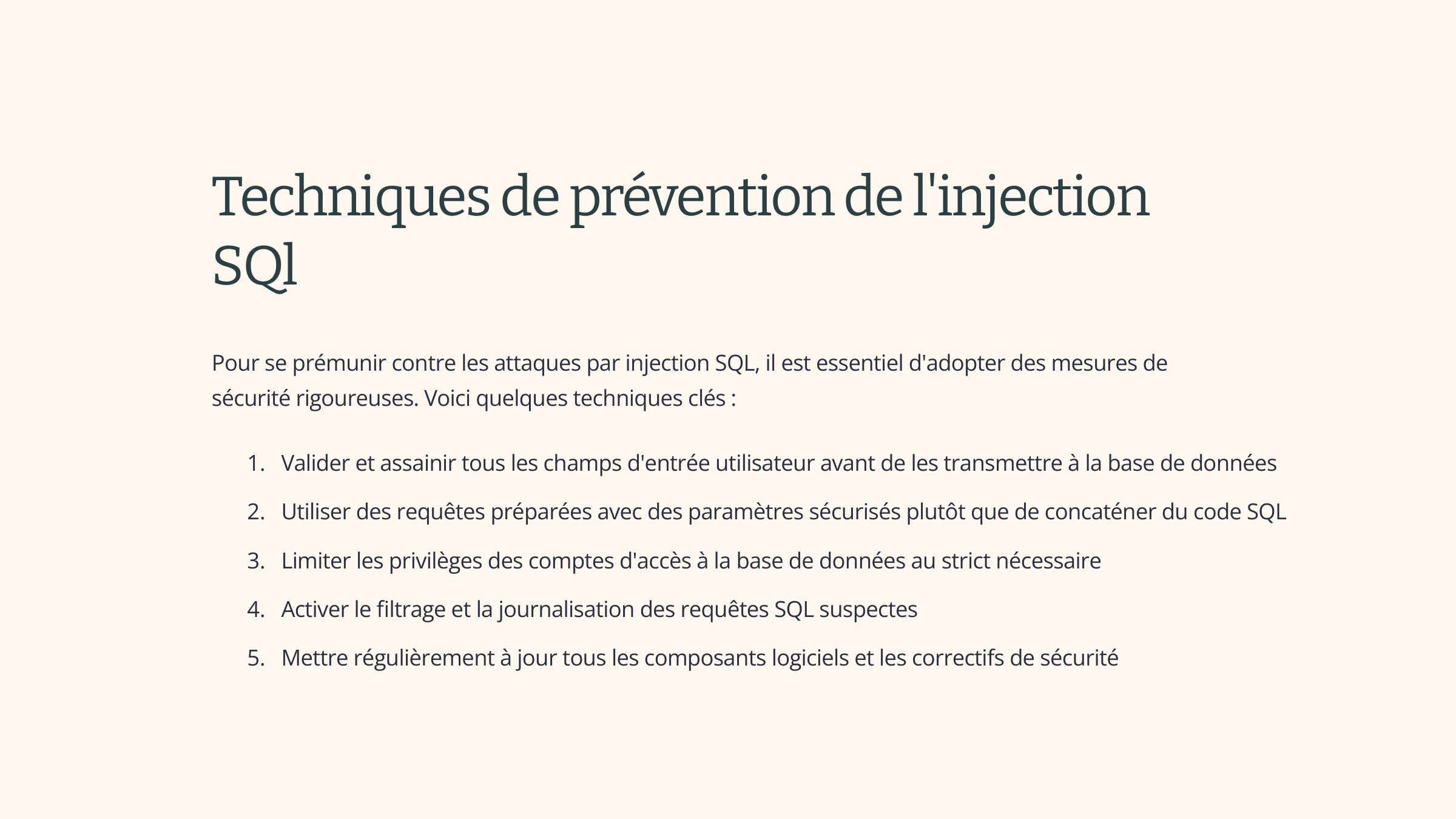

Techniques de prévention de l'injection SQl
Pour se prémunir contre les attaques par injection SQL, il est essentiel d'adopter des mesures de sécurité rigoureuses. Voici quelques techniques clés :
Valider et assainir tous les champs d'entrée utilisateur avant de les transmettre à la base de données
Utiliser des requêtes préparées avec des paramètres sécurisés plutôt que de concaténer du code SQL
Limiter les privilèges des comptes d'accès à la base de données au strict nécessaire
Activer le filtrage et la journalisation des requêtes SQL suspectes
Mettre régulièrement à jour tous les composants logiciels et les correctifs de sécurité